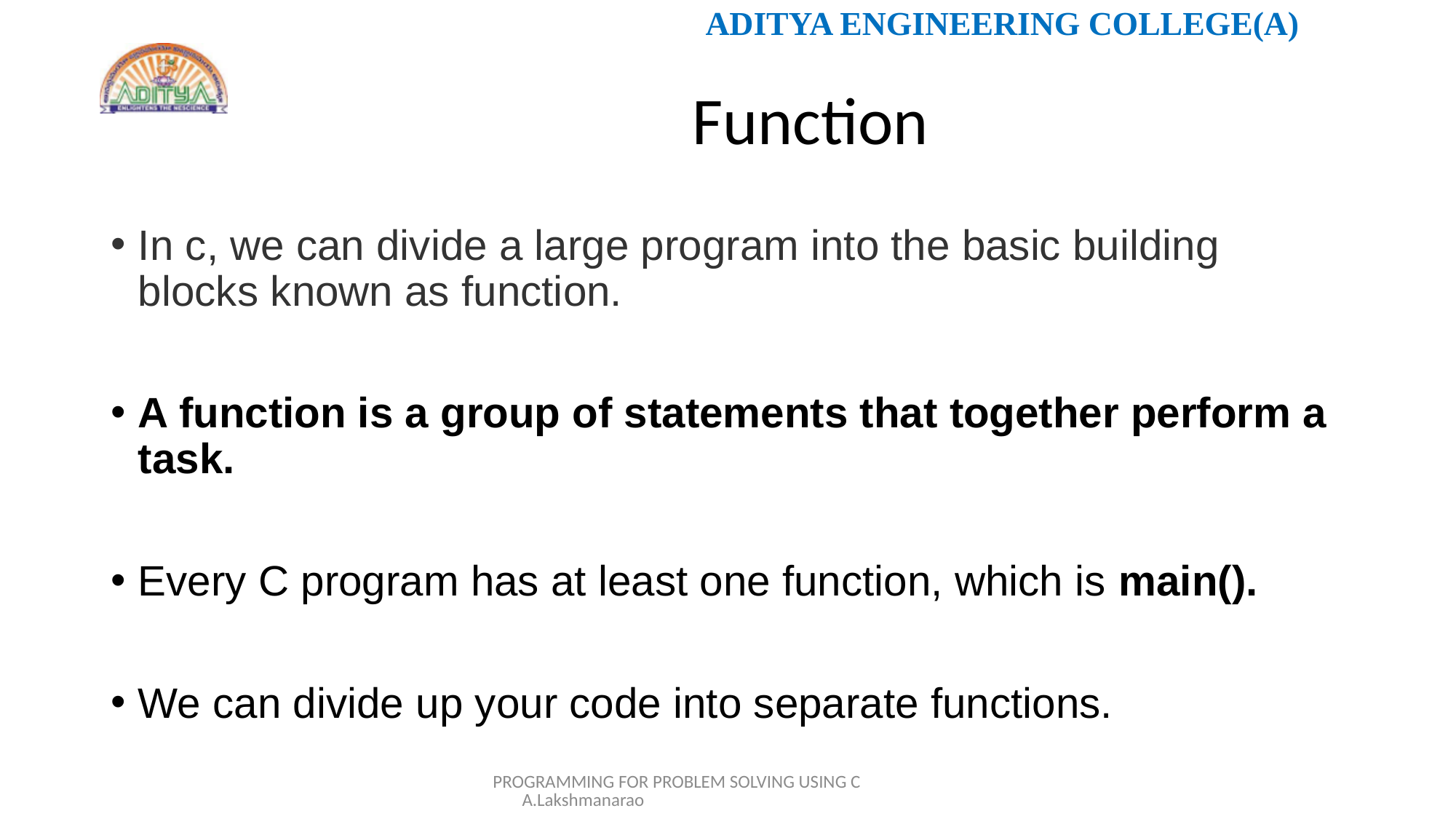

# Function
In c, we can divide a large program into the basic building blocks known as function.

A function is a group of statements that together perform a task.

Every C program has at least one function, which is main().

We can divide up your code into separate functions.
PROGRAMMING FOR PROBLEM SOLVING USING C                               A.Lakshmanarao